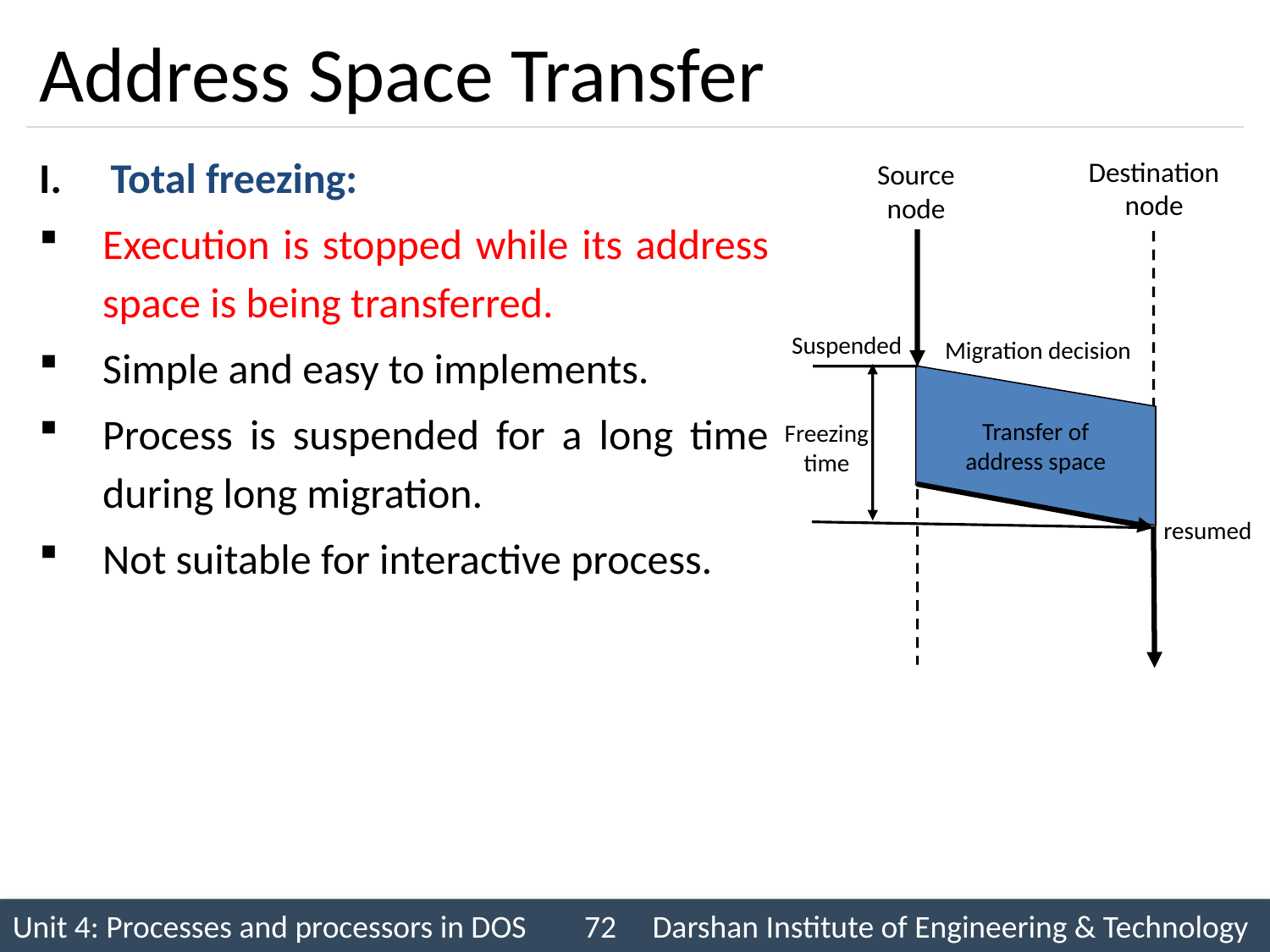

# Address Space Transfer
Total freezing:
Execution is stopped while its address space is being transferred.
Simple and easy to implements.
Process is suspended for a long time during long migration.
Not suitable for interactive process.

Destination
node
Source
node

Suspended
Transfer of
address space
Migration decision

Freezing
time

resumed